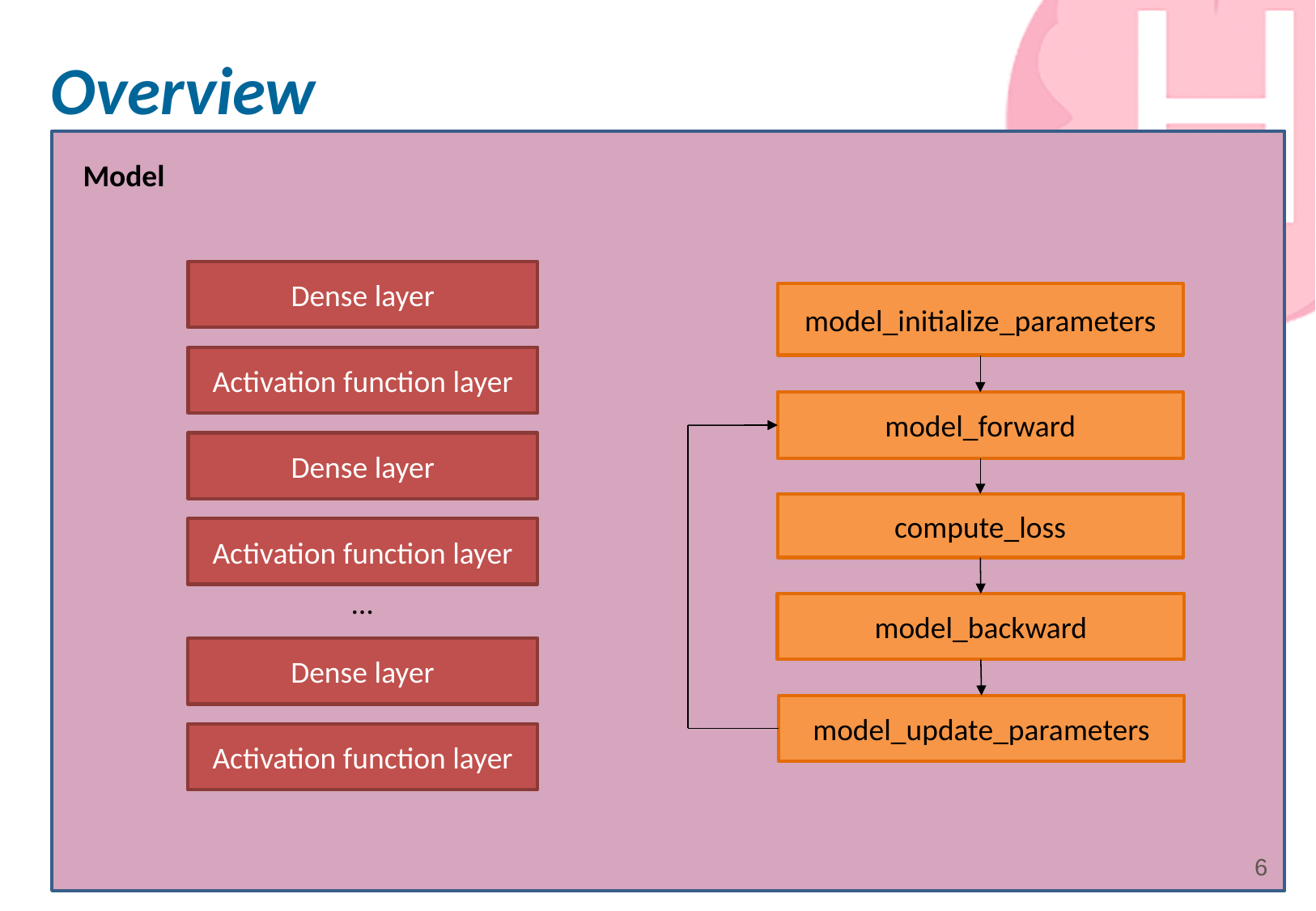

# Overview

Model
Dense layer
Activation function layer
Dense layer
Activation function layer
…
Dense layer
Activation function layer
model_initialize_parameters
model_forward
compute_loss
model_backward
model_update_parameters
6